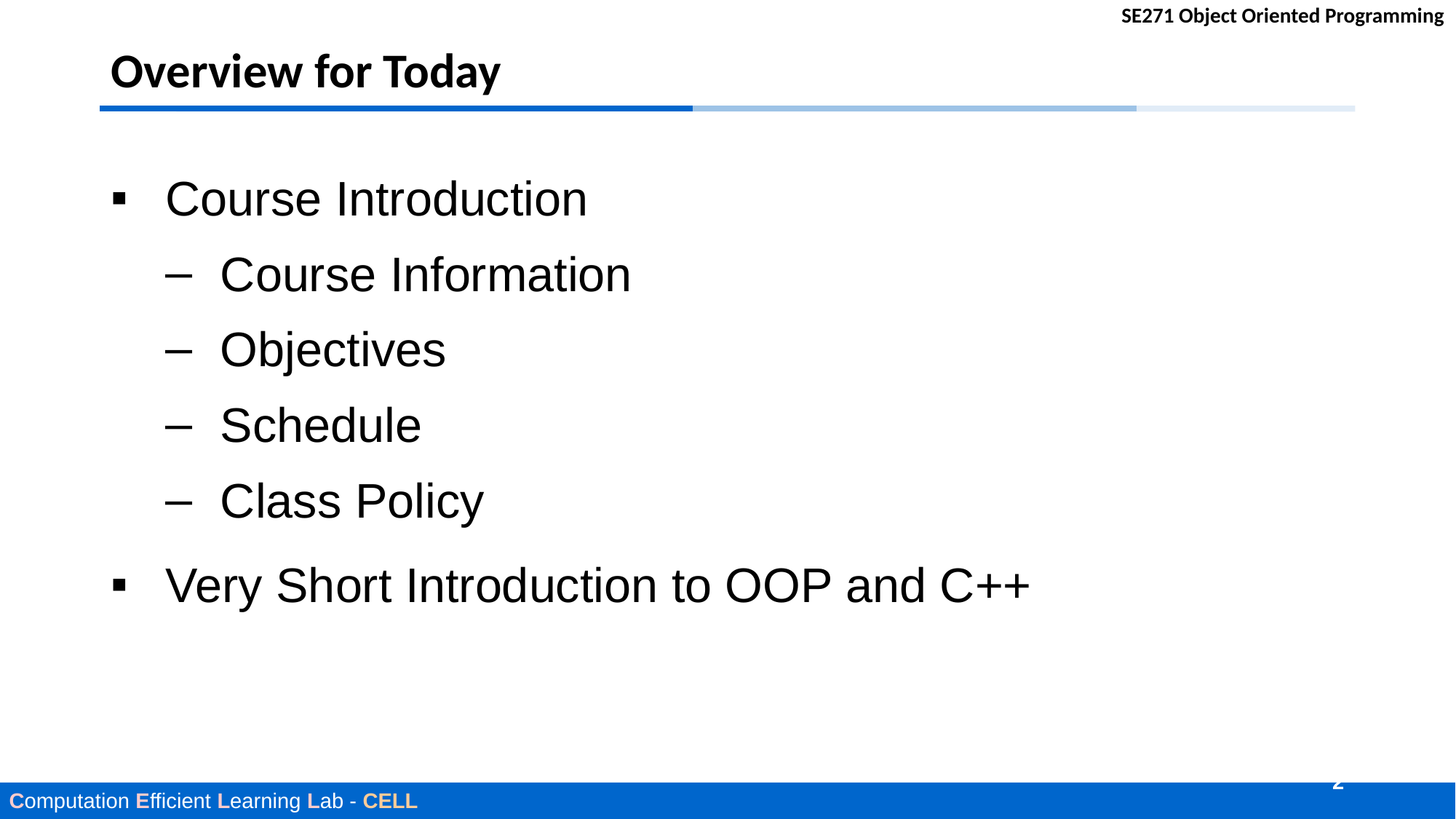

# Overview for Today
Course Introduction
Course Information
Objectives
Schedule
Class Policy
Very Short Introduction to OOP and C++

2